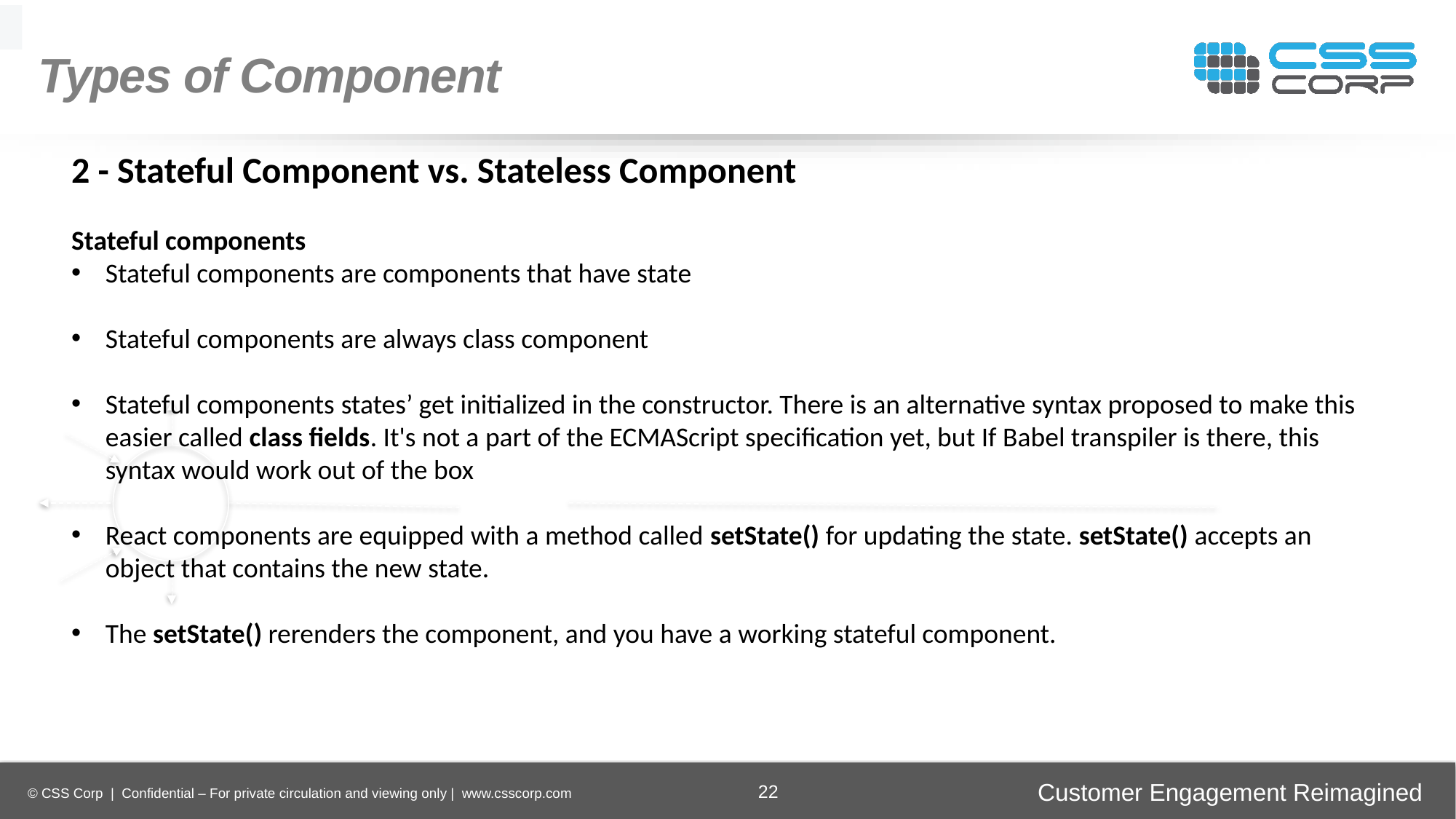

Types of Component
2 - Stateful Component vs. Stateless Component

Stateful components
Stateful components are components that have state

Stateful components are always class component

Stateful components states’ get initialized in the constructor. There is an alternative syntax proposed to make this easier called class fields. It's not a part of the ECMAScript specification yet, but If Babel transpiler is there, this syntax would work out of the box

React components are equipped with a method called setState() for updating the state. setState() accepts an object that contains the new state.

The setState() rerenders the component, and you have a working stateful component.
Enhancing
Operational Efficiency

Faster Time-to-Market

Digital
Transformation

Securing Brand and Customer Trust

22